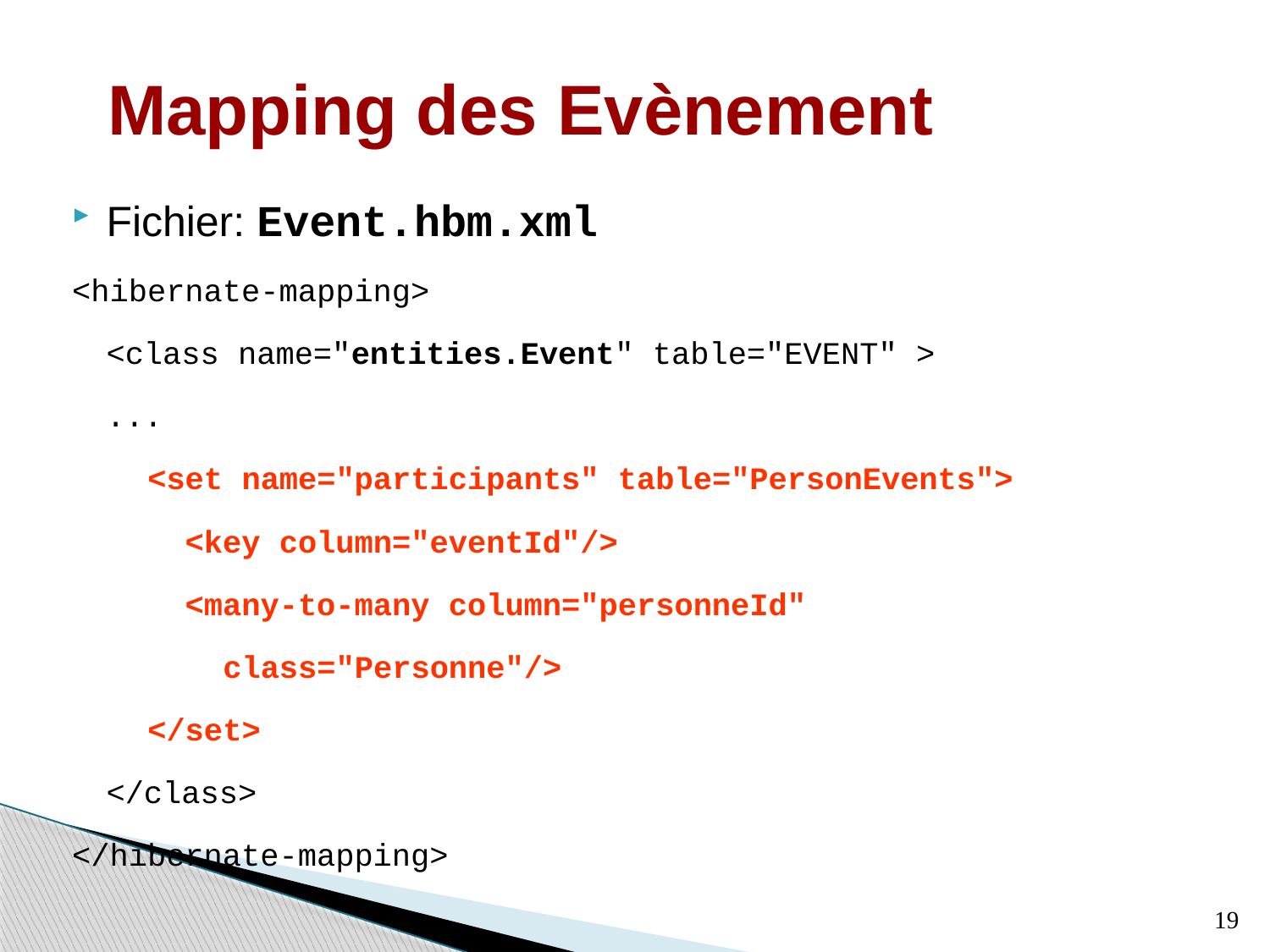

# Mapping des Evènement
Fichier: Event.hbm.xml
<hibernate-mapping>
	<class name="entities.Event" table="EVENT" >
		...
    <set name="participants" table="PersonEvents">
      <key column="eventId"/>
      <many-to-many column="personneId"
        class="Personne"/>
    </set>
	</class>
</hibernate-mapping>
19